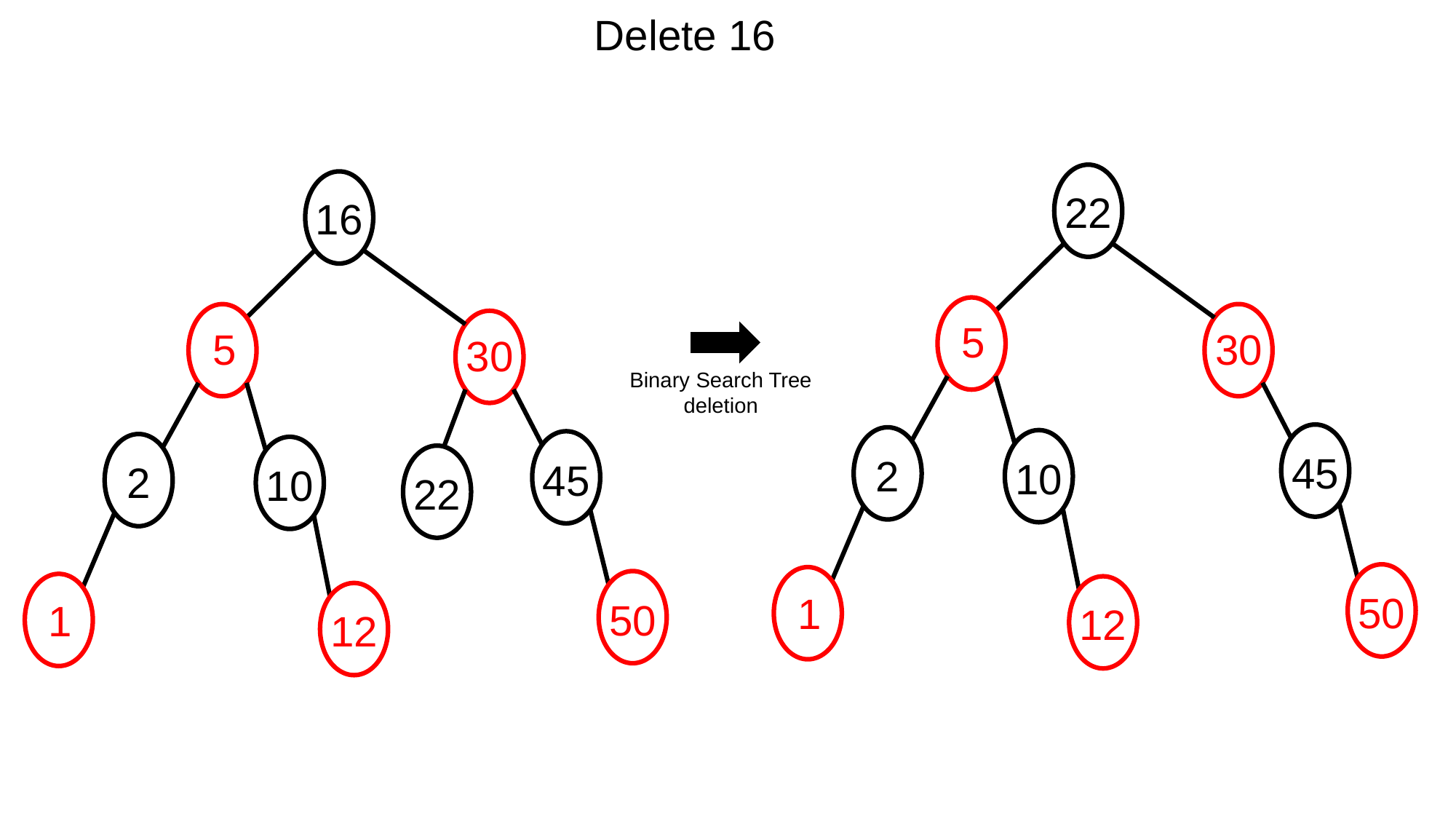

Delete 16

22

5

30

45

2

10

50

1
12

16

5

30

45

2

10

22

50

1
12

Binary Search Tree deletion